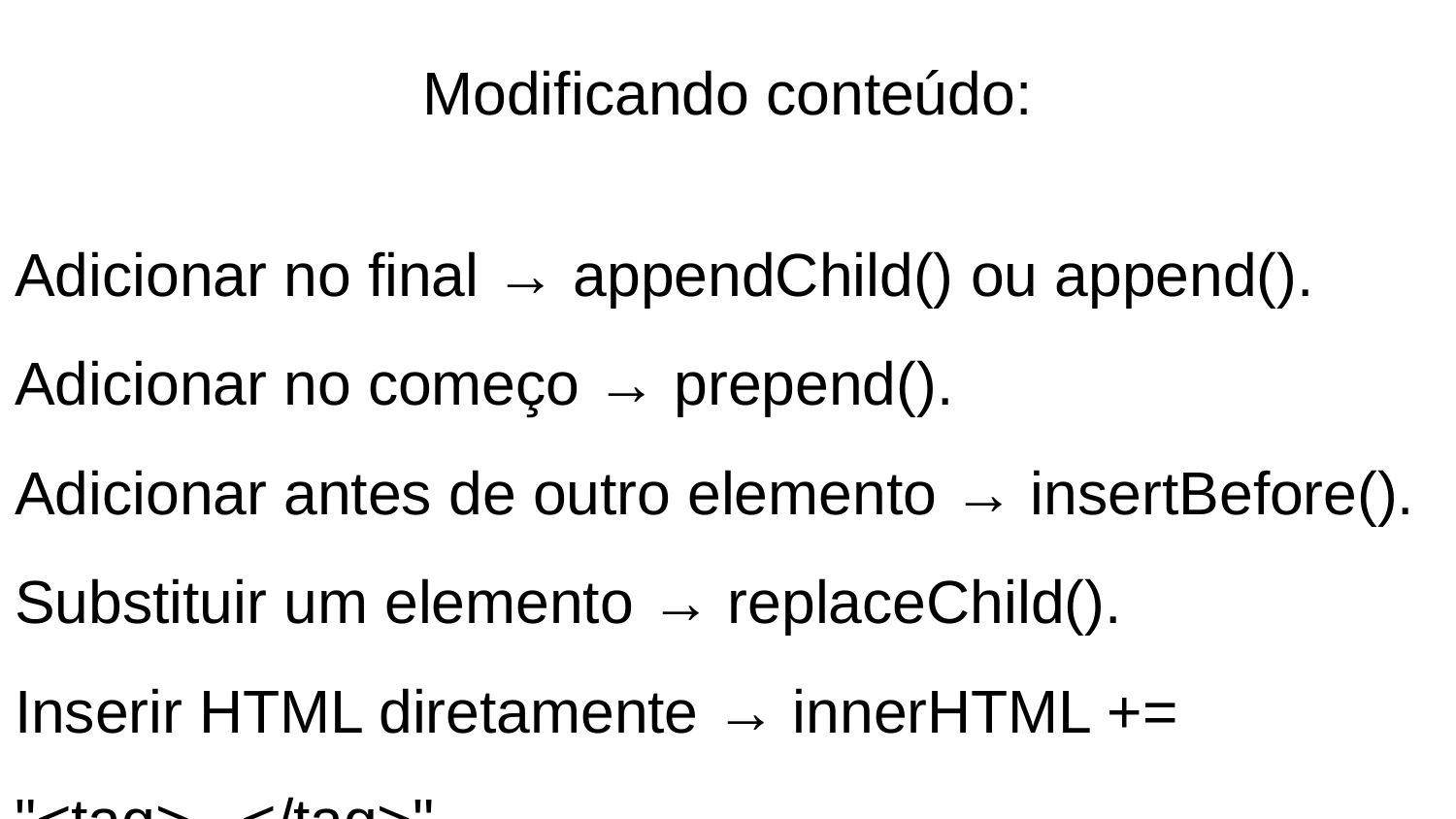

Modificando conteúdo:

Adicionar no final → appendChild() ou append().
Adicionar no começo → prepend().
Adicionar antes de outro elemento → insertBefore().
Substituir um elemento → replaceChild().
Inserir HTML diretamente → innerHTML += "<tag>...</tag>"